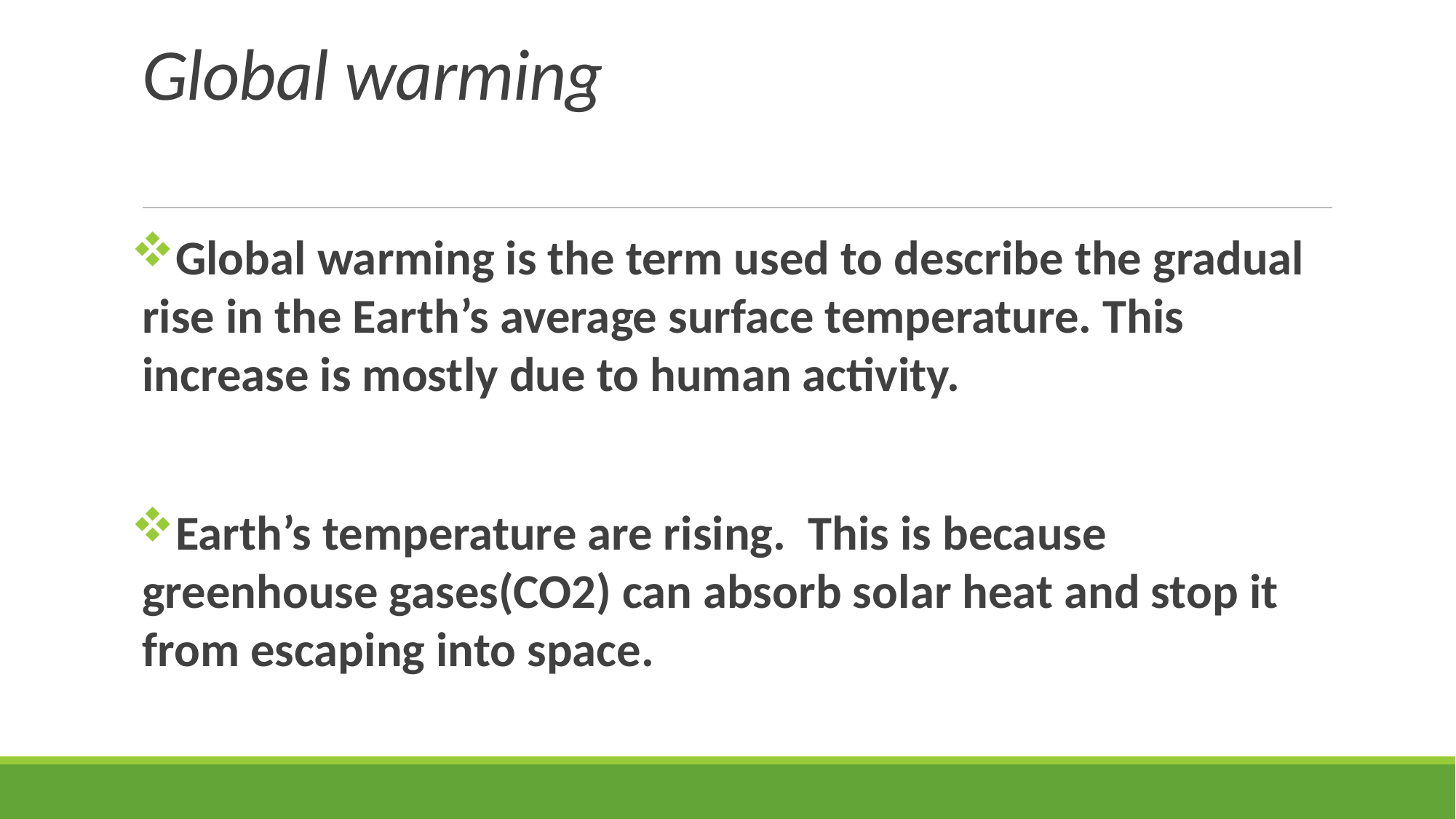

# Global warming
Global warming is the term used to describe the gradual rise in the Earth’s average surface temperature. This increase is mostly due to human activity.

Earth’s temperature are rising.  This is because greenhouse gases(CO2) can absorb solar heat and stop it from escaping into space.